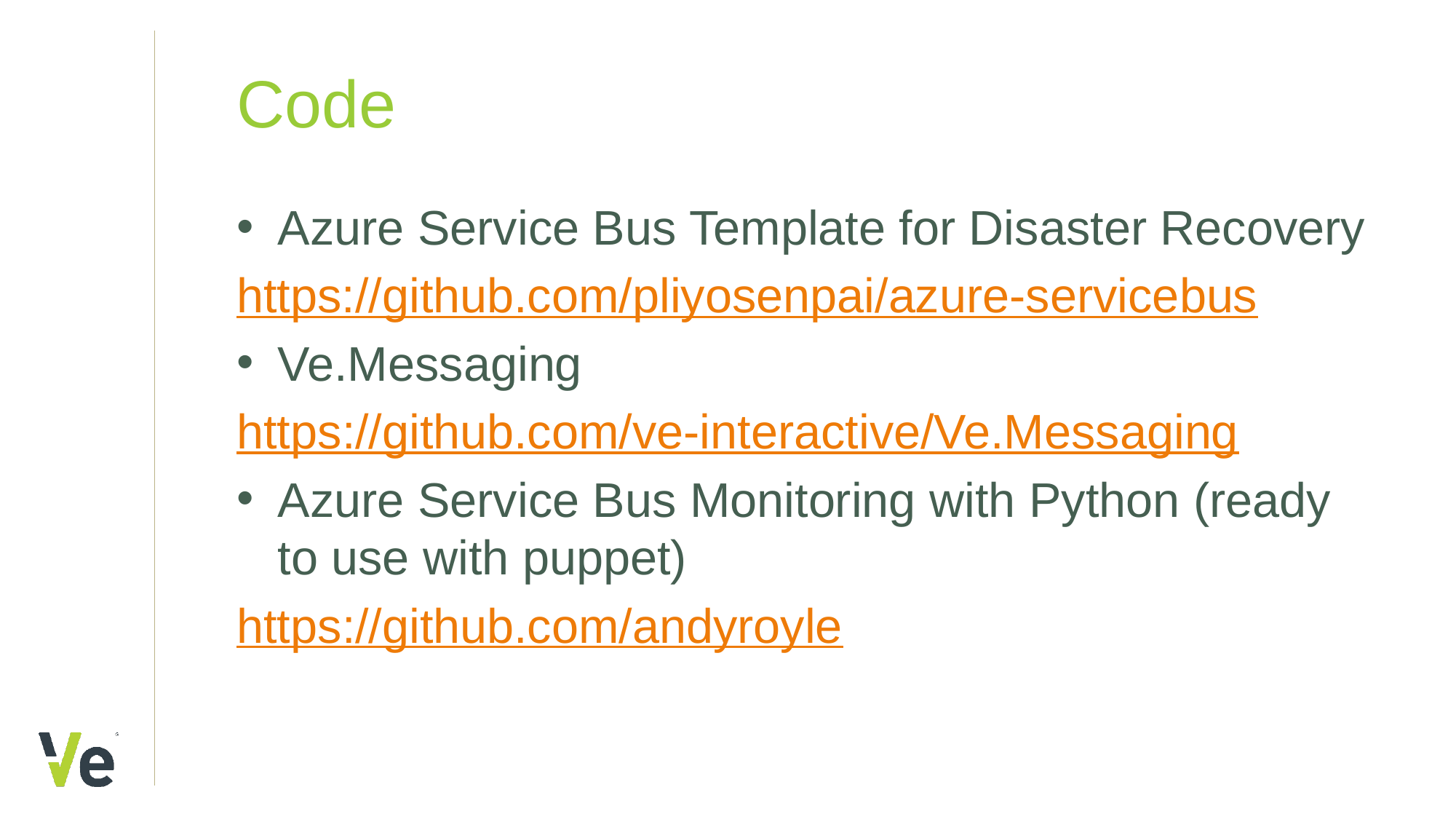

# Code
Azure Service Bus Template for Disaster Recovery
https://github.com/pliyosenpai/azure-servicebus
Ve.Messaging
https://github.com/ve-interactive/Ve.Messaging
Azure Service Bus Monitoring with Python (ready to use with puppet)
https://github.com/andyroyle